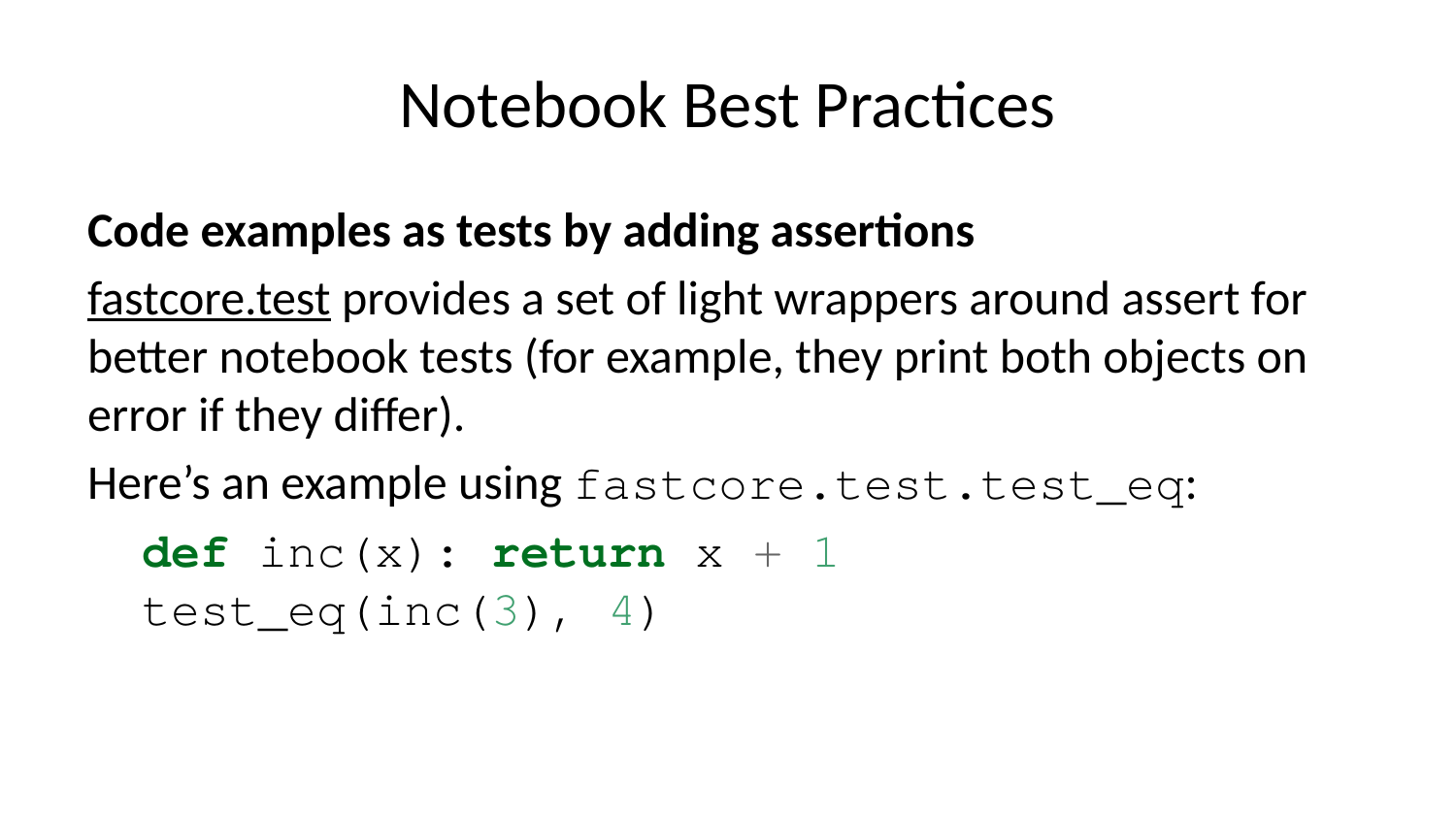

# Notebook Best Practices
Code examples as tests by adding assertions
fastcore.test provides a set of light wrappers around assert for better notebook tests (for example, they print both objects on error if they differ).
Here’s an example using fastcore.test.test_eq:
def inc(x): return x + 1
test_eq(inc(3), 4)